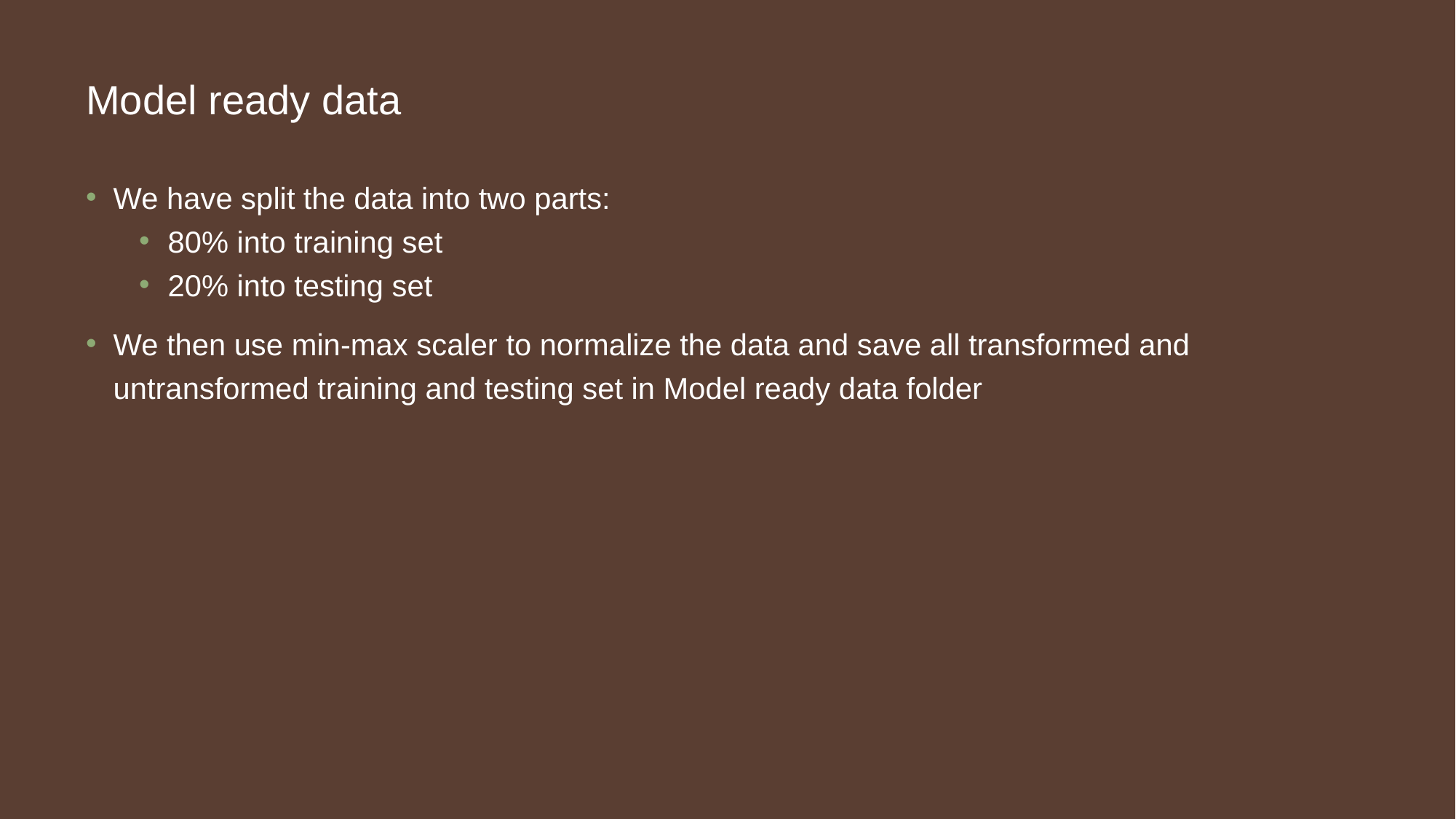

# Model ready data
We have split the data into two parts:
80% into training set
20% into testing set
We then use min-max scaler to normalize the data and save all transformed and untransformed training and testing set in Model ready data folder